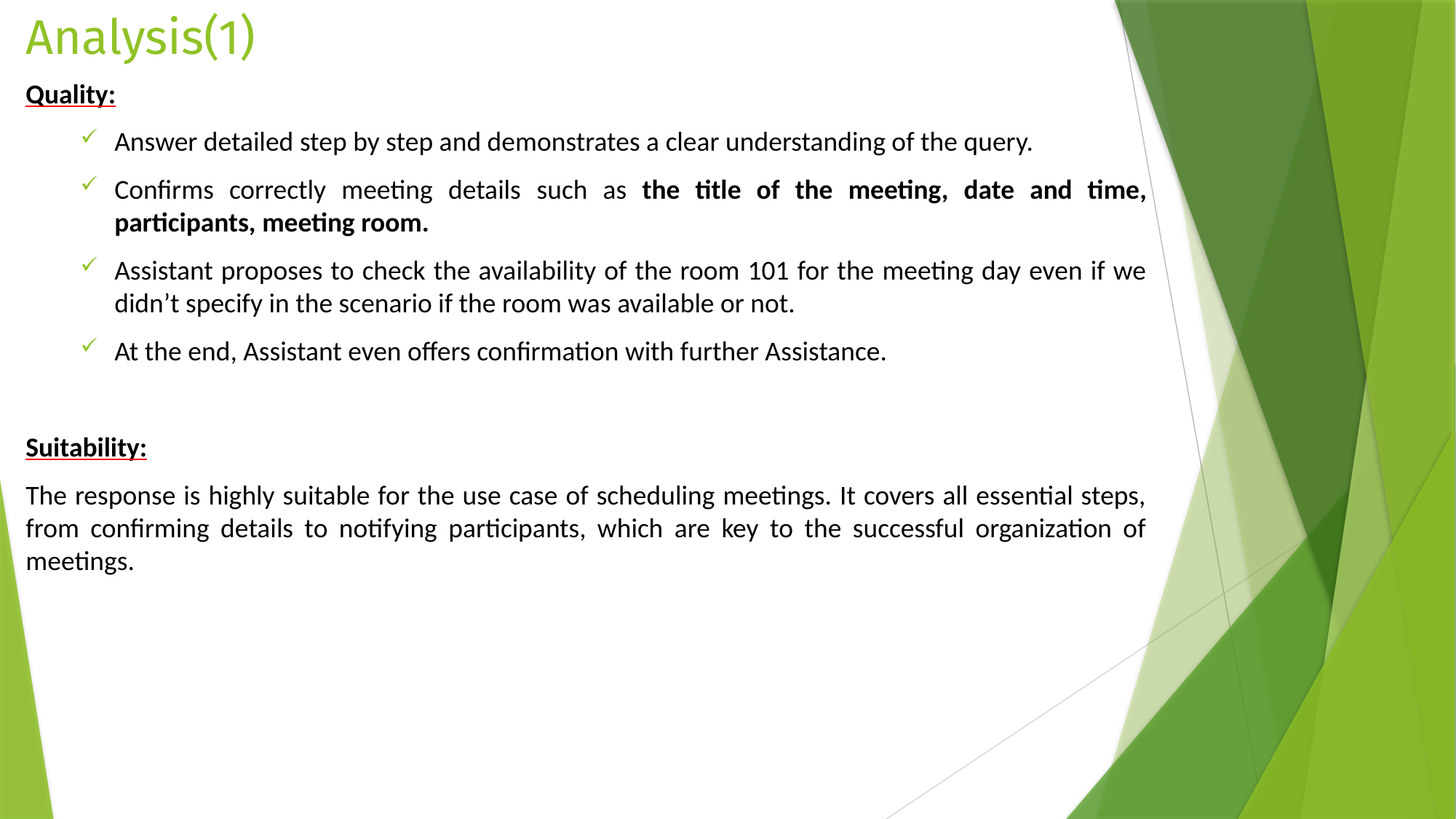

# Analysis(1)
Quality:
Answer detailed step by step and demonstrates a clear understanding of the query.
Confirms correctly meeting details such as the title of the meeting, date and time, participants, meeting room.
Assistant proposes to check the availability of the room 101 for the meeting day even if we didn’t specify in the scenario if the room was available or not.
At the end, Assistant even offers confirmation with further Assistance.

Suitability:
The response is highly suitable for the use case of scheduling meetings. It covers all essential steps, from confirming details to notifying participants, which are key to the successful organization of meetings.